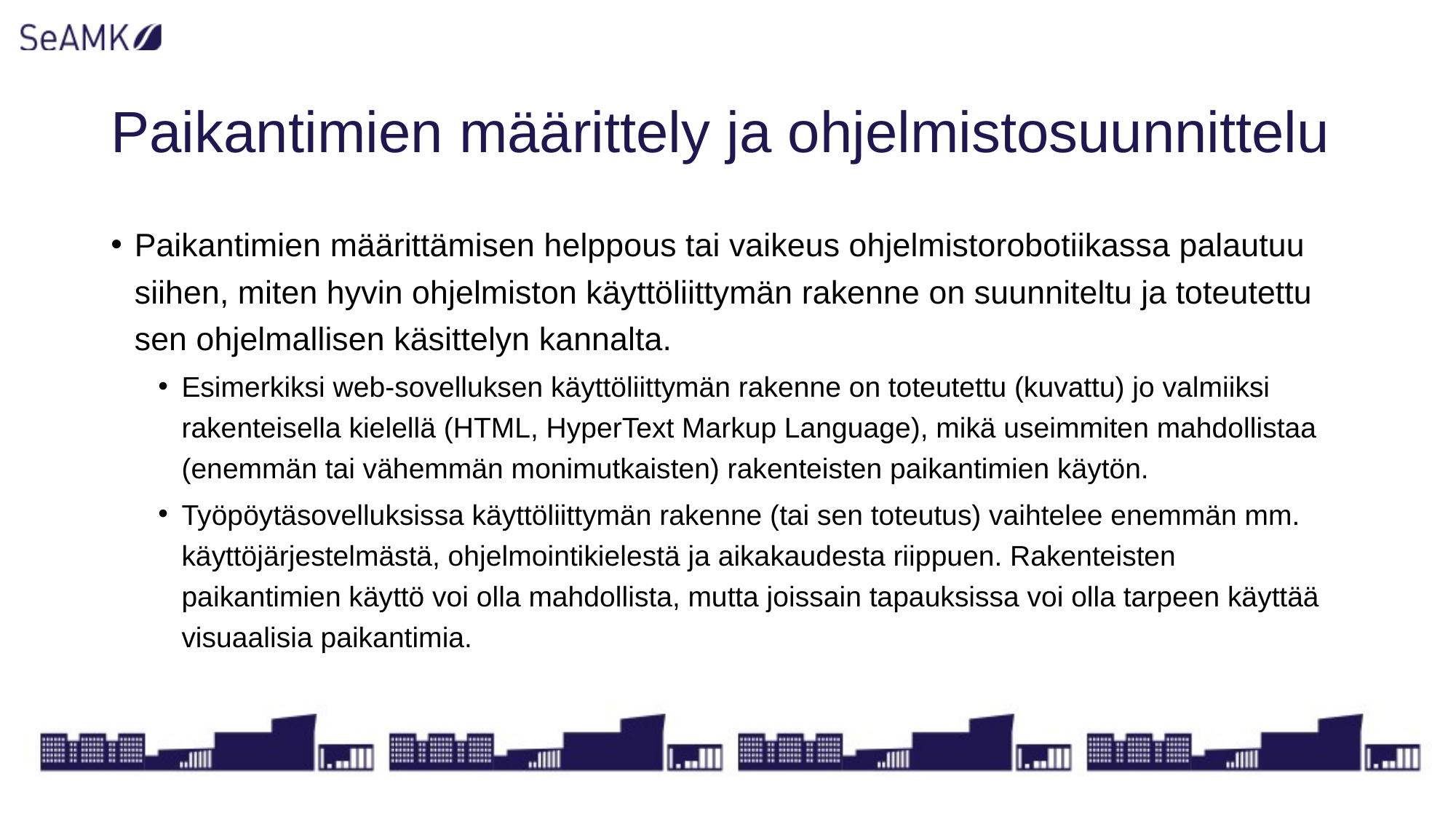

# Paikantimien määrittely ja ohjelmistosuunnittelu
Paikantimien määrittämisen helppous tai vaikeus ohjelmistorobotiikassa palautuu siihen, miten hyvin ohjelmiston käyttöliittymän rakenne on suunniteltu ja toteutettu sen ohjelmallisen käsittelyn kannalta.
Esimerkiksi web-sovelluksen käyttöliittymän rakenne on toteutettu (kuvattu) jo valmiiksi rakenteisella kielellä (HTML, HyperText Markup Language), mikä useimmiten mahdollistaa (enemmän tai vähemmän monimutkaisten) rakenteisten paikantimien käytön.
Työpöytäsovelluksissa käyttöliittymän rakenne (tai sen toteutus) vaihtelee enemmän mm. käyttöjärjestelmästä, ohjelmointikielestä ja aikakaudesta riippuen. Rakenteisten paikantimien käyttö voi olla mahdollista, mutta joissain tapauksissa voi olla tarpeen käyttää visuaalisia paikantimia.